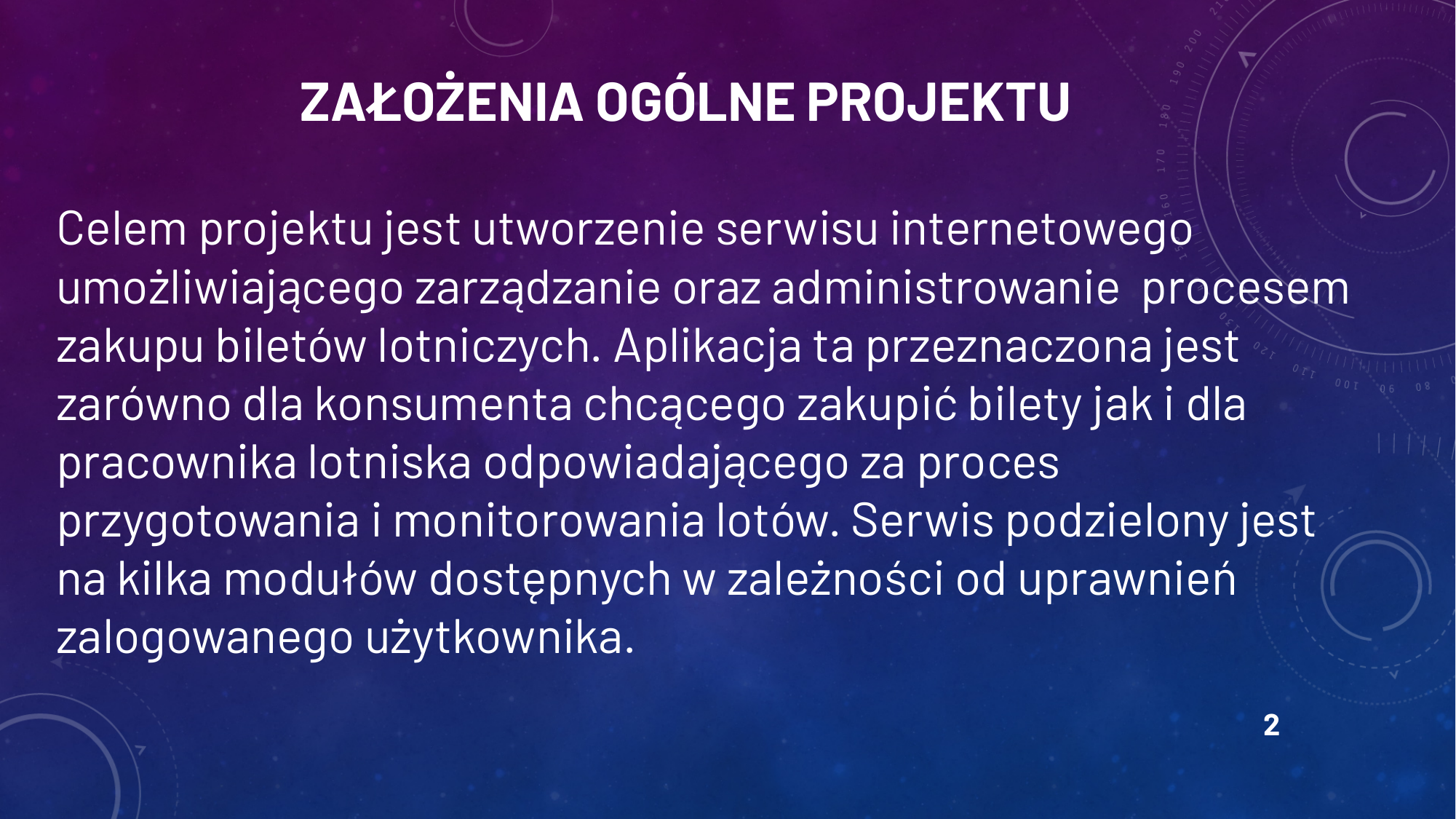

# Założenia ogólne projektu
Celem projektu jest utworzenie serwisu internetowego umożliwiającego zarządzanie oraz administrowanie  procesem zakupu biletów lotniczych. Aplikacja ta przeznaczona jest zarówno dla konsumenta chcącego zakupić bilety jak i dla pracownika lotniska odpowiadającego za proces przygotowania i monitorowania lotów. Serwis podzielony jest na kilka modułów dostępnych w zależności od uprawnień zalogowanego użytkownika.
2